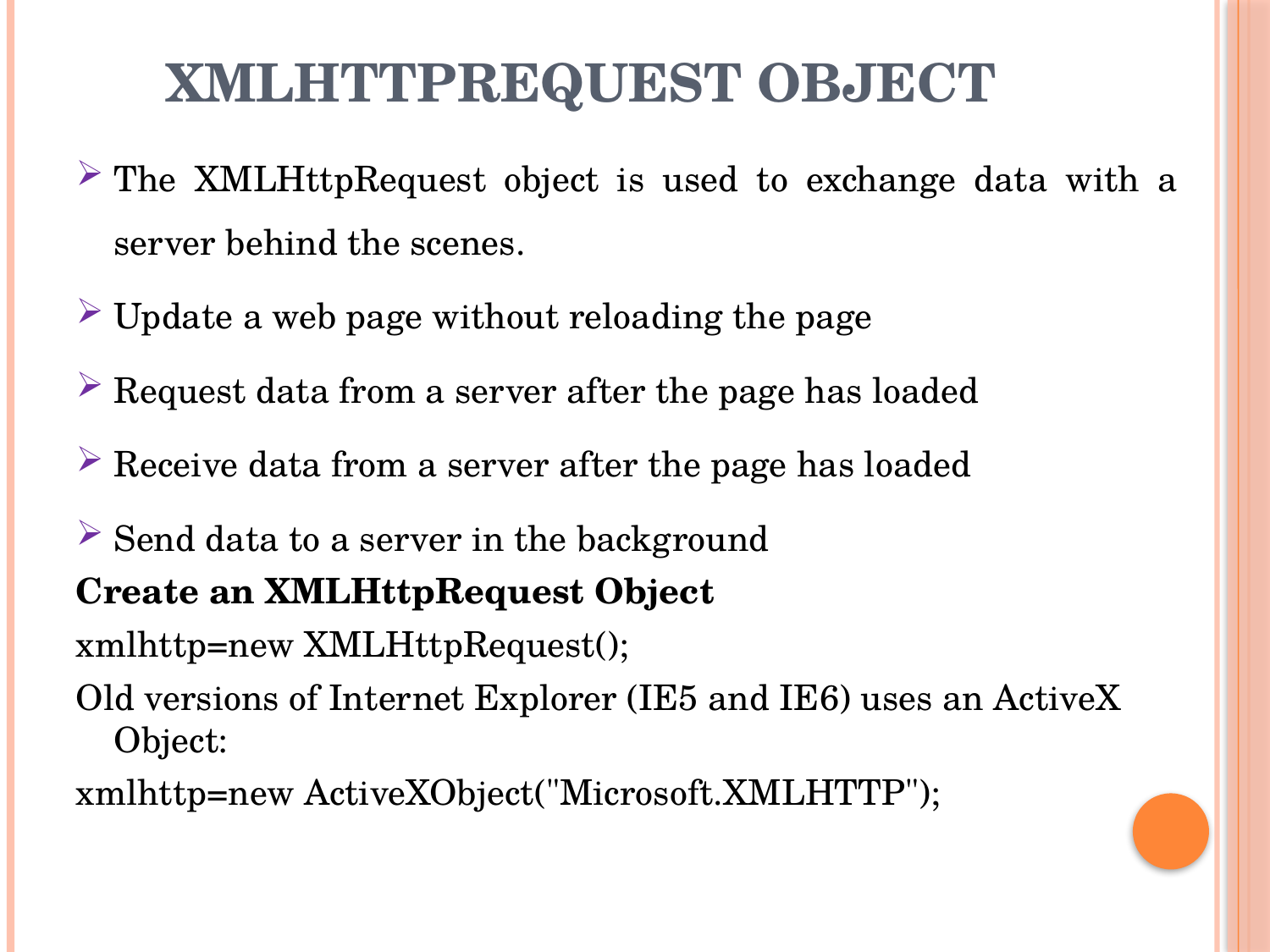

# XMLHttpRequest Object
The XMLHttpRequest object is used to exchange data with a server behind the scenes.
Update a web page without reloading the page
Request data from a server after the page has loaded
Receive data from a server after the page has loaded
Send data to a server in the background
Create an XMLHttpRequest Object
xmlhttp=new XMLHttpRequest();
Old versions of Internet Explorer (IE5 and IE6) uses an ActiveX Object:
xmlhttp=new ActiveXObject("Microsoft.XMLHTTP");